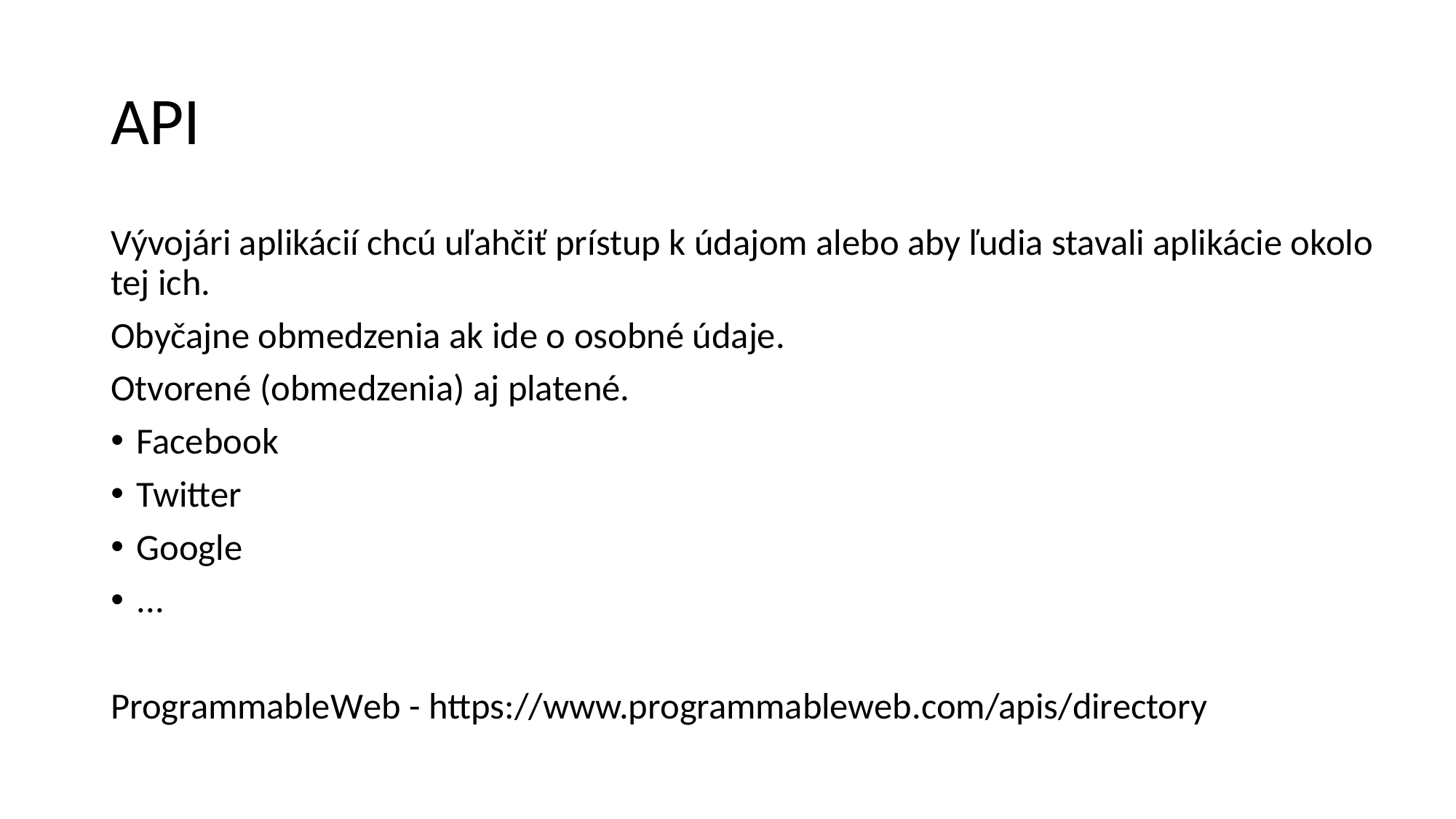

# API
Vývojári aplikácií chcú uľahčiť prístup k údajom alebo aby ľudia stavali aplikácie okolo tej ich.
Obyčajne obmedzenia ak ide o osobné údaje.
Otvorené (obmedzenia) aj platené.
Facebook
Twitter
Google
...

ProgrammableWeb - https://www.programmableweb.com/apis/directory